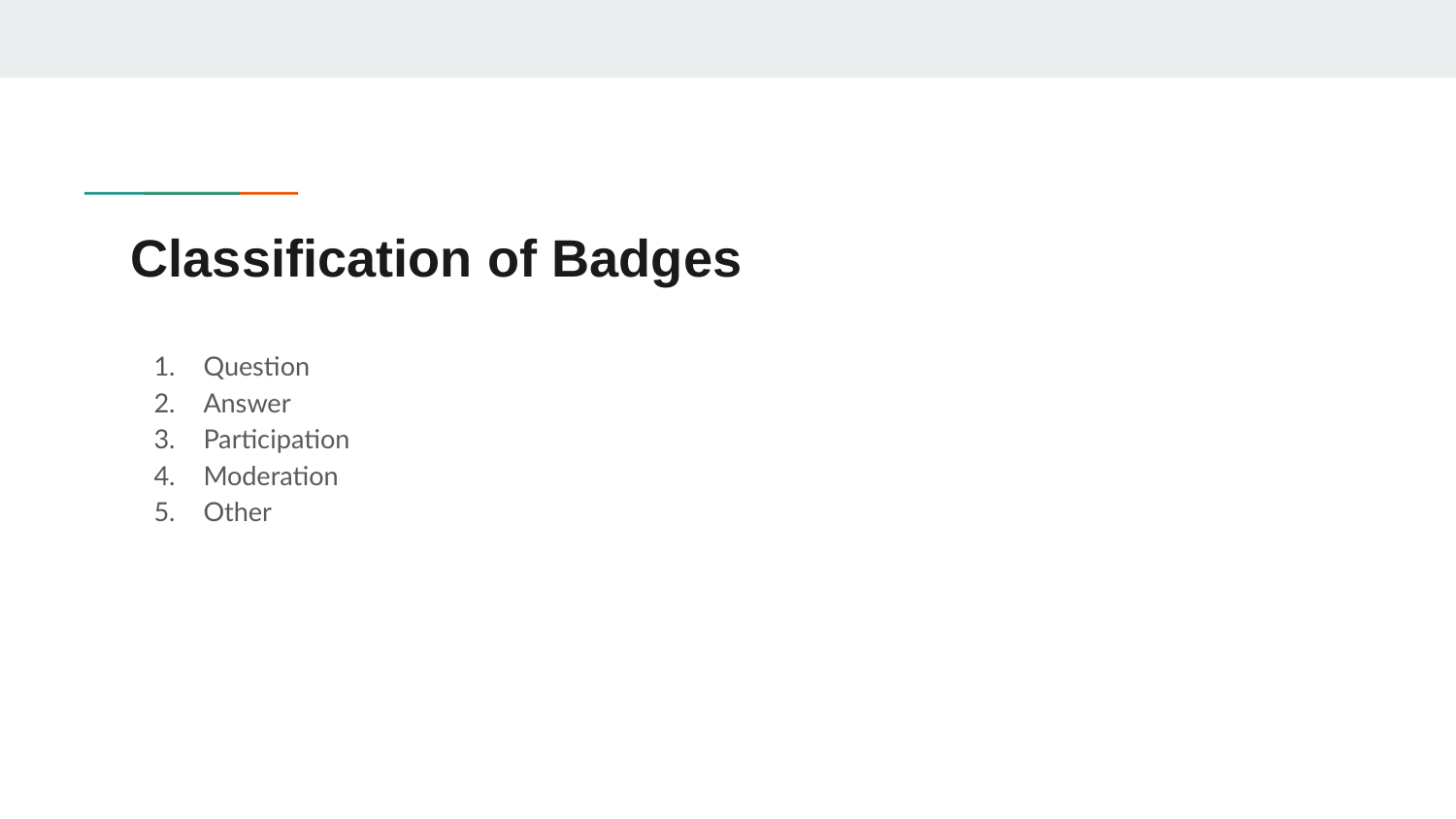

# Classification of Badges
Question
Answer
Participation
Moderation
Other